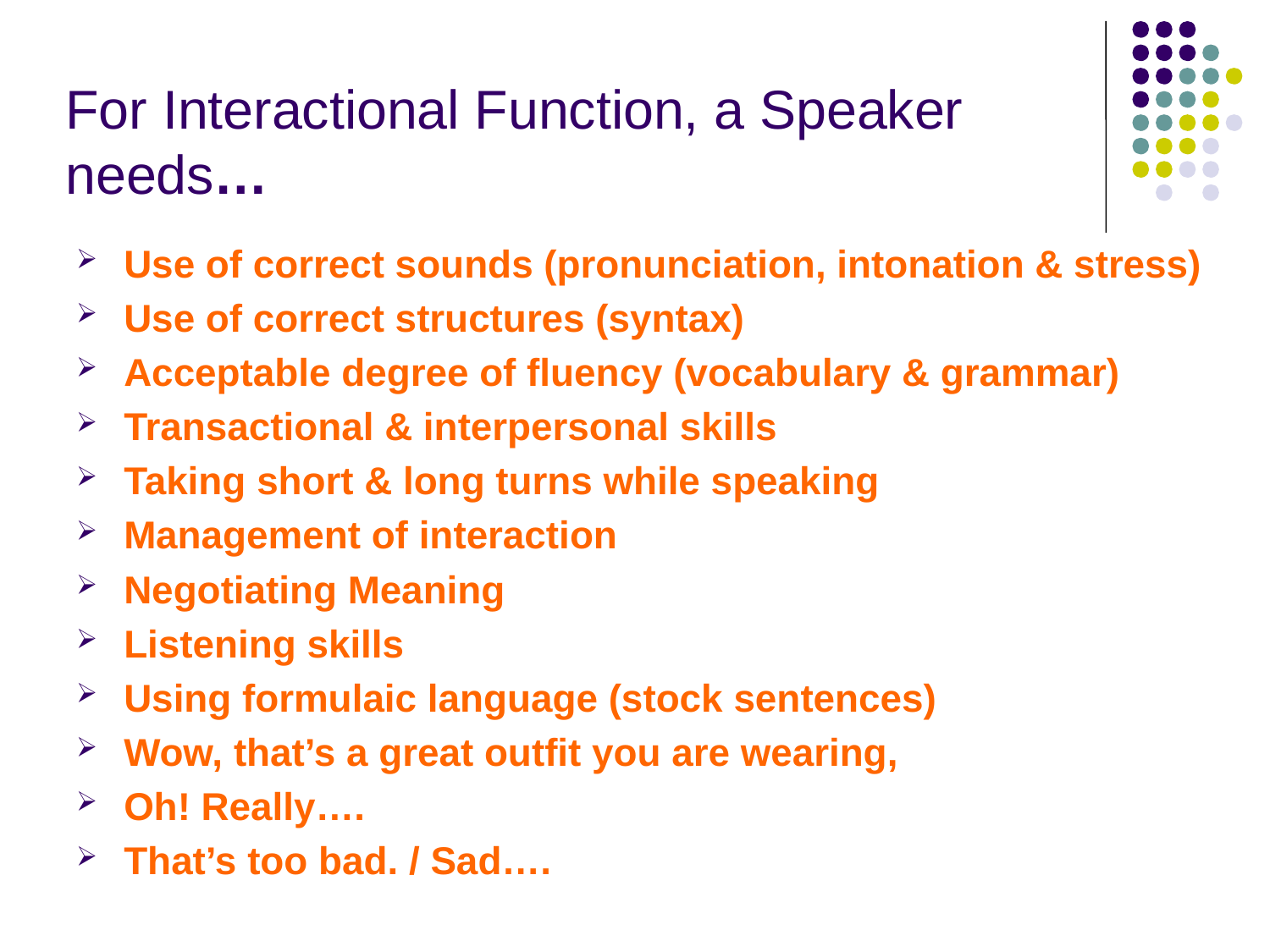

# For Interactional Function, a Speaker needs…
Use of correct sounds (pronunciation, intonation & stress)
Use of correct structures (syntax)
Acceptable degree of fluency (vocabulary & grammar)
Transactional & interpersonal skills
Taking short & long turns while speaking
Management of interaction
Negotiating Meaning
Listening skills
Using formulaic language (stock sentences)
Wow, that’s a great outfit you are wearing,
Oh! Really….
That’s too bad. / Sad….